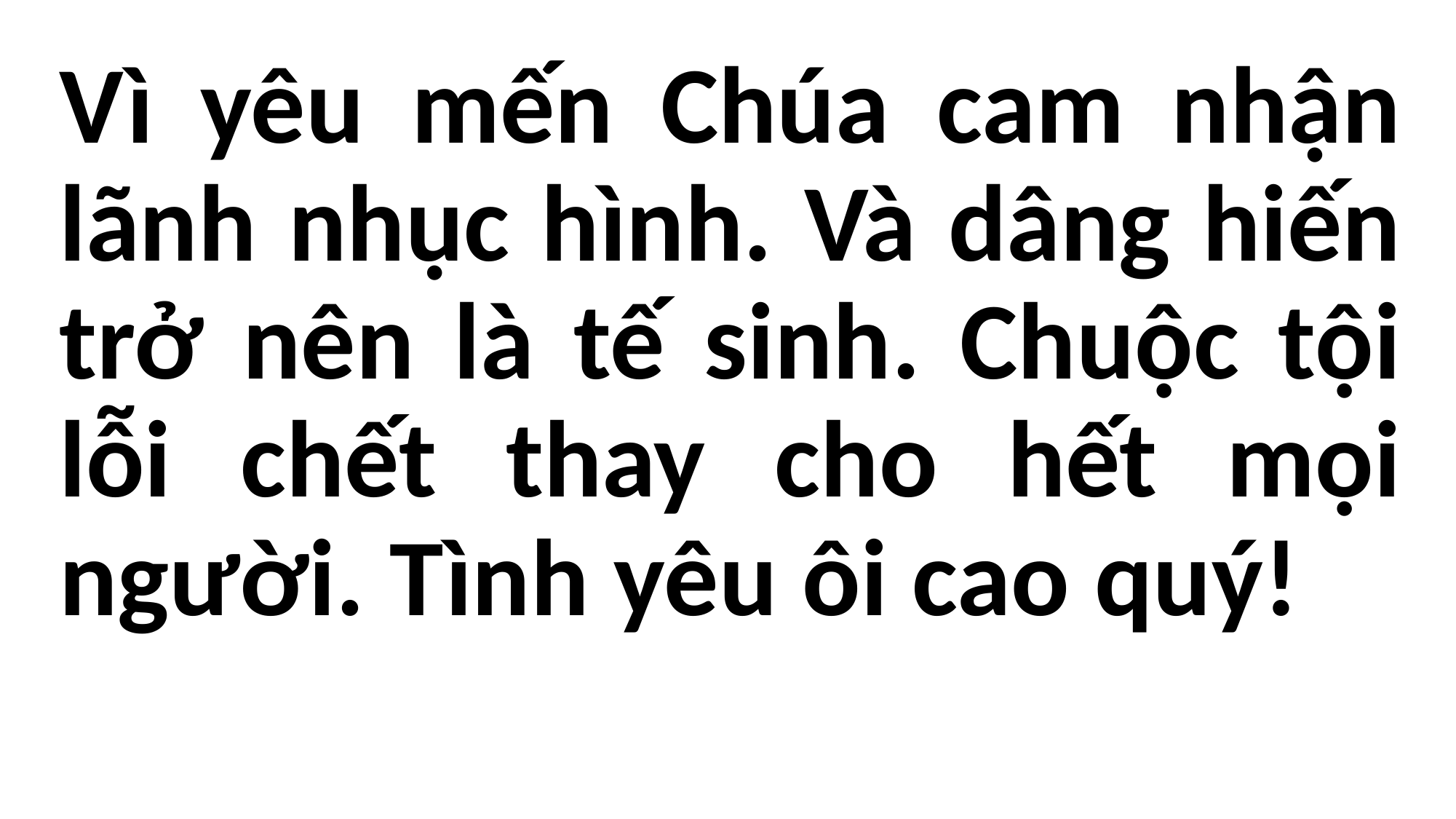

Vì yêu mến Chúa cam nhận lãnh nhục hình. Và dâng hiến trở nên là tế sinh. Chuộc tội lỗi chết thay cho hết mọi người. Tình yêu ôi cao quý!
#